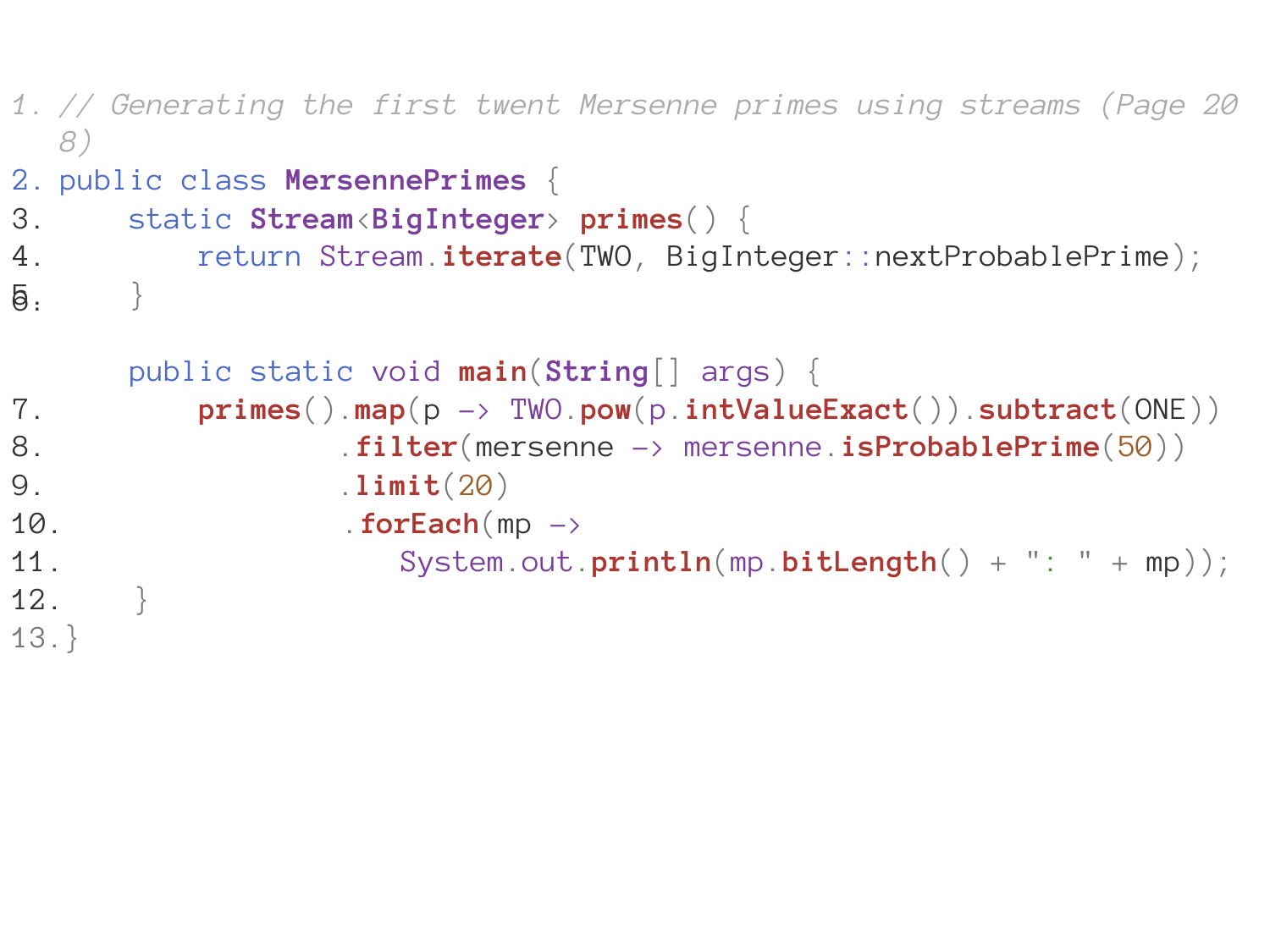

// Generating the first twent Mersenne primes using streams (Page 208)
public class MersennePrimes {
    static Stream<BigInteger> primes() {
        return Stream.iterate(TWO, BigInteger::nextProbablePrime);
    }
    public static void main(String[] args) {
        primes().map(p -> TWO.pow(p.intValueExact()).subtract(ONE))
                .filter(mersenne -> mersenne.isProbablePrime(50))
                .limit(20)
                .forEach(mp ->
   		     System.out.println(mp.bitLength() + ": " + mp));
    }
}